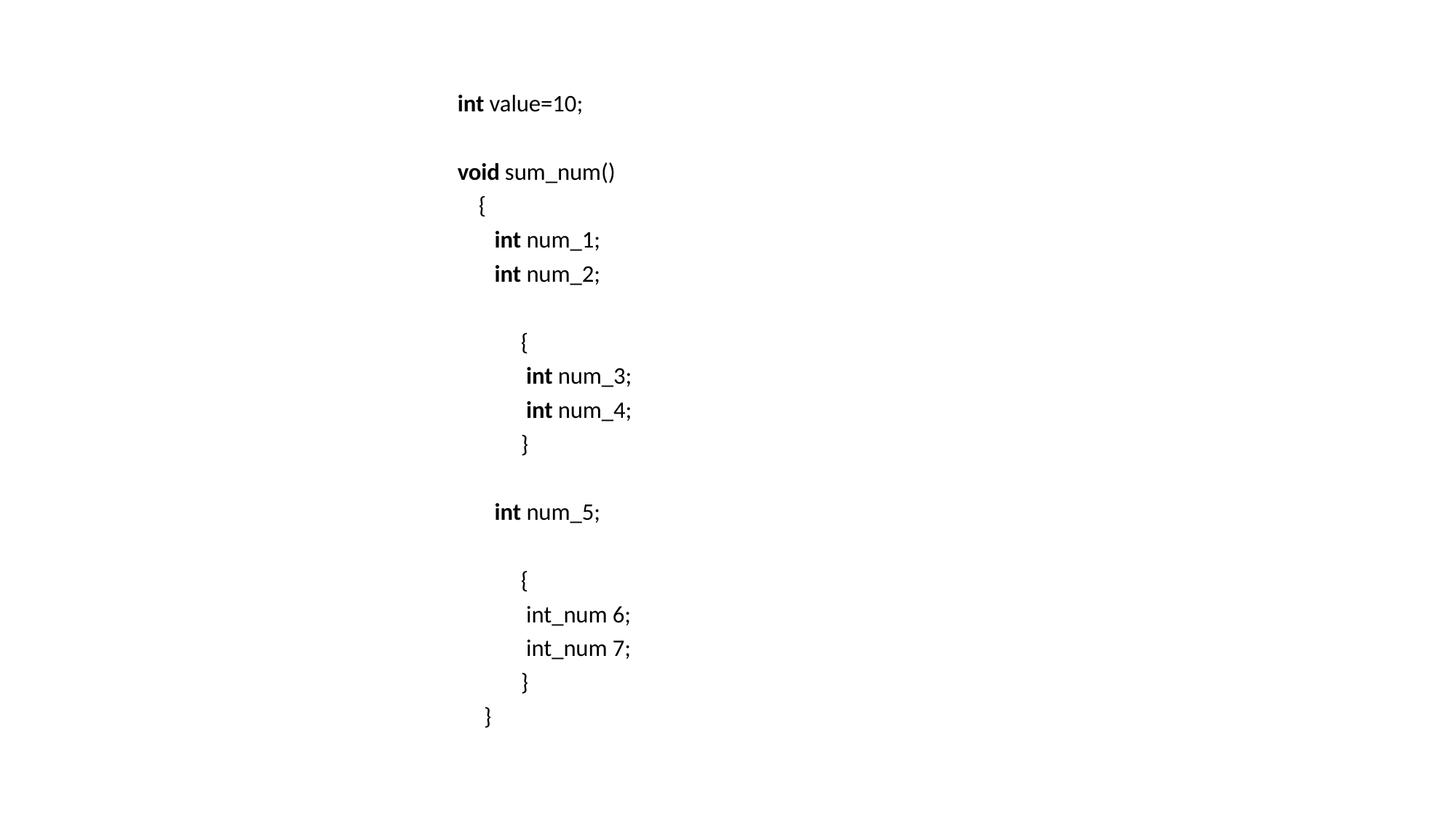

int value=10;

void sum_num()
    {
       int num_1;
       int num_2;

            {
             int num_3;
             int num_4;
            }

       int num_5;

            {
             int_num 6;
             int_num 7;
            }
     }